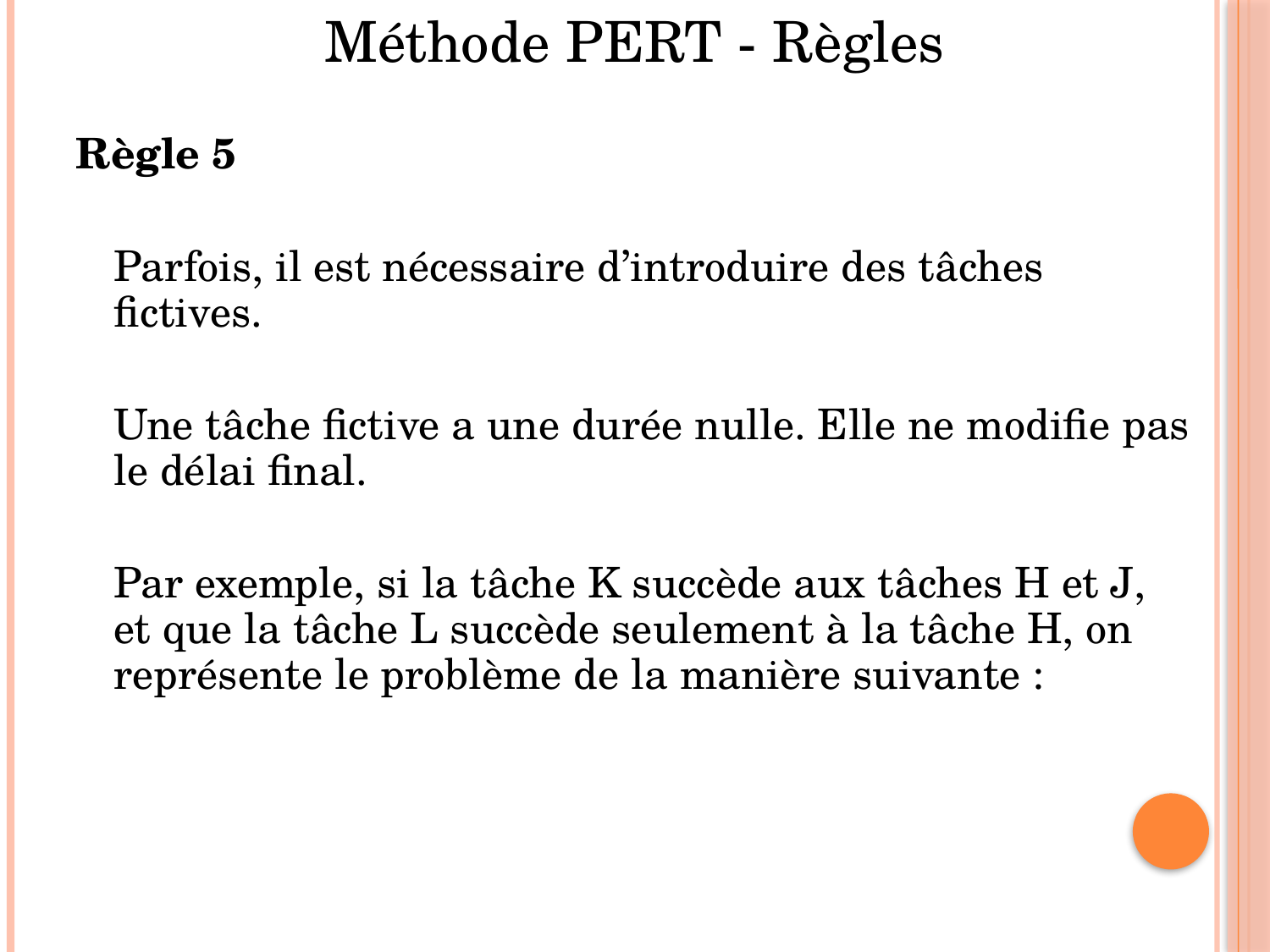

Méthode PERT - Règles
Règle 5

	Parfois, il est nécessaire d’introduire des tâches fictives.

	Une tâche fictive a une durée nulle. Elle ne modifie pas le délai final.

	Par exemple, si la tâche K succède aux tâches H et J, et que la tâche L succède seulement à la tâche H, on représente le problème de la manière suivante :